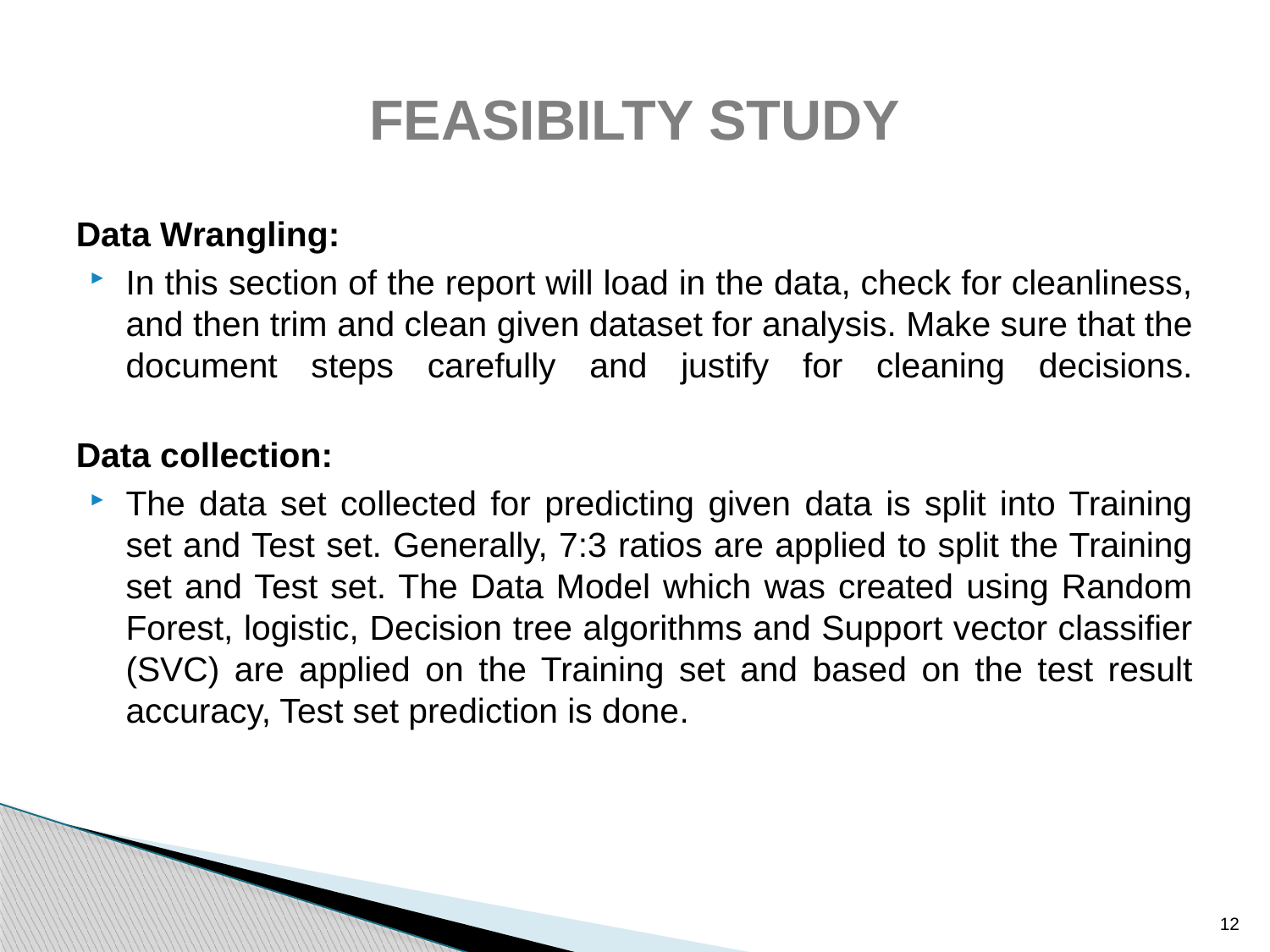

# FEASIBILTY STUDY
Data Wrangling:
In this section of the report will load in the data, check for cleanliness, and then trim and clean given dataset for analysis. Make sure that the document steps carefully and justify for cleaning decisions.
Data collection:
The data set collected for predicting given data is split into Training set and Test set. Generally, 7:3 ratios are applied to split the Training set and Test set. The Data Model which was created using Random Forest, logistic, Decision tree algorithms and Support vector classifier (SVC) are applied on the Training set and based on the test result accuracy, Test set prediction is done.

12